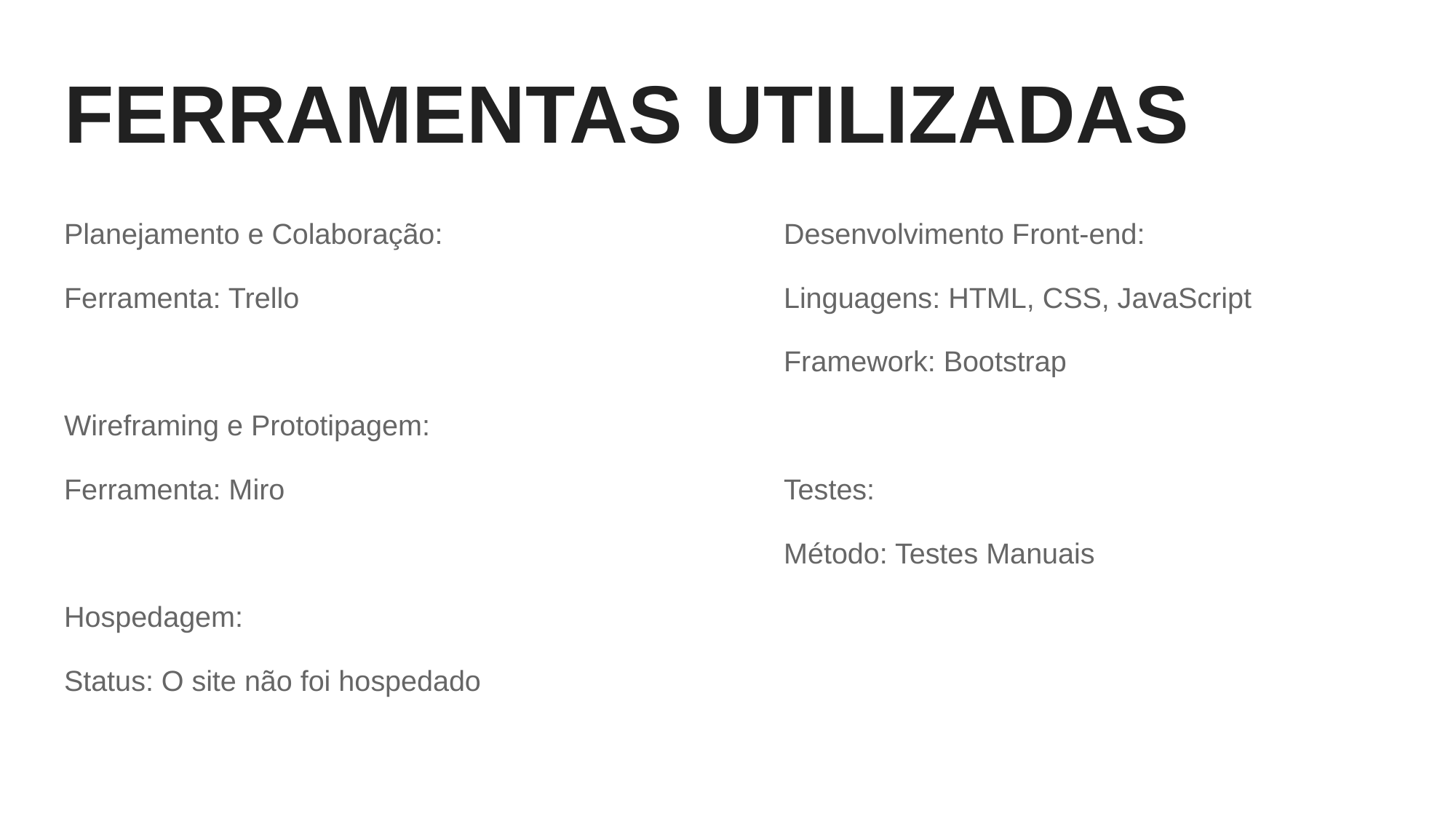

# FERRAMENTAS UTILIZADAS
Planejamento e Colaboração:
Ferramenta: Trello

Wireframing e Prototipagem:
Ferramenta: Miro

Hospedagem:
Status: O site não foi hospedado
Desenvolvimento Front-end:
Linguagens: HTML, CSS, JavaScript
Framework: Bootstrap

Testes:
Método: Testes Manuais